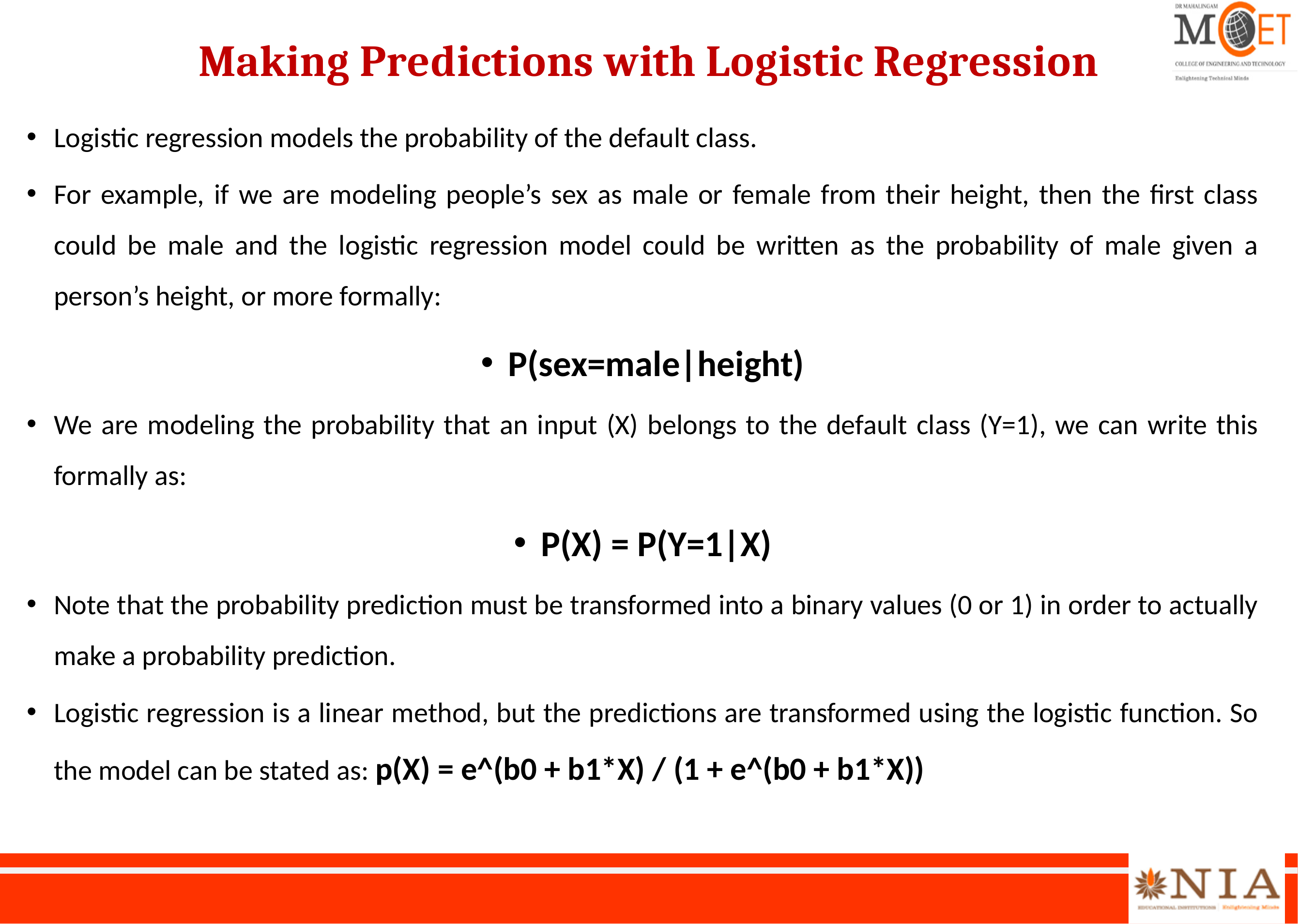

# Making Predictions with Logistic Regression
Logistic regression models the probability of the default class.
For example, if we are modeling people’s sex as male or female from their height, then the first class could be male and the logistic regression model could be written as the probability of male given a person’s height, or more formally:
P(sex=male|height)
We are modeling the probability that an input (X) belongs to the default class (Y=1), we can write this formally as:
P(X) = P(Y=1|X)
Note that the probability prediction must be transformed into a binary values (0 or 1) in order to actually make a probability prediction.
Logistic regression is a linear method, but the predictions are transformed using the logistic function. So the model can be stated as: p(X) = e^(b0 + b1*X) / (1 + e^(b0 + b1*X))